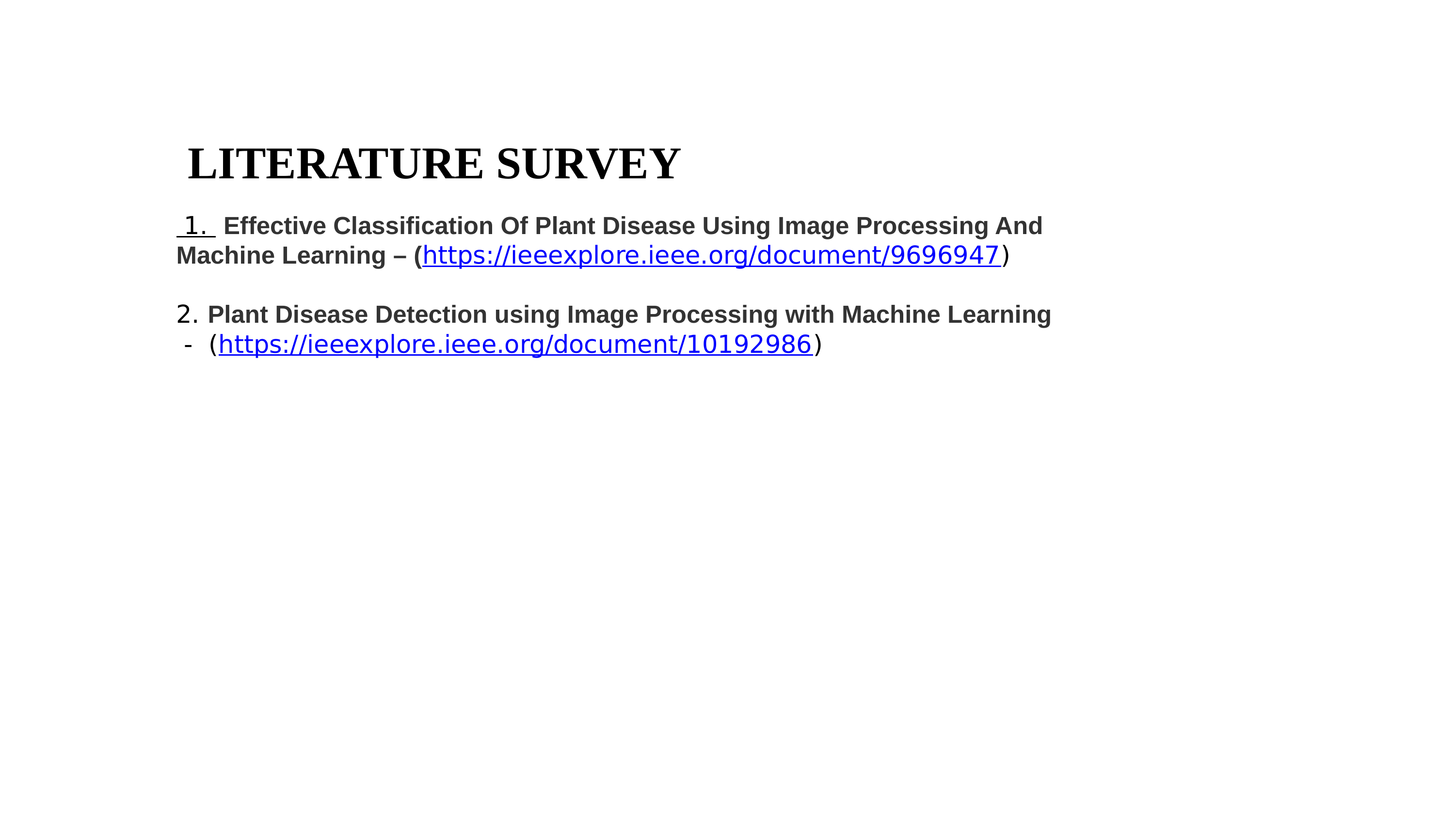

# LITERATURE SURVEY
 1.  Effective Classification Of Plant Disease Using Image Processing And Machine Learning – (https://ieeexplore.ieee.org/document/9696947)

2. Plant Disease Detection using Image Processing with Machine Learning
 -  (https://ieeexplore.ieee.org/document/10192986)